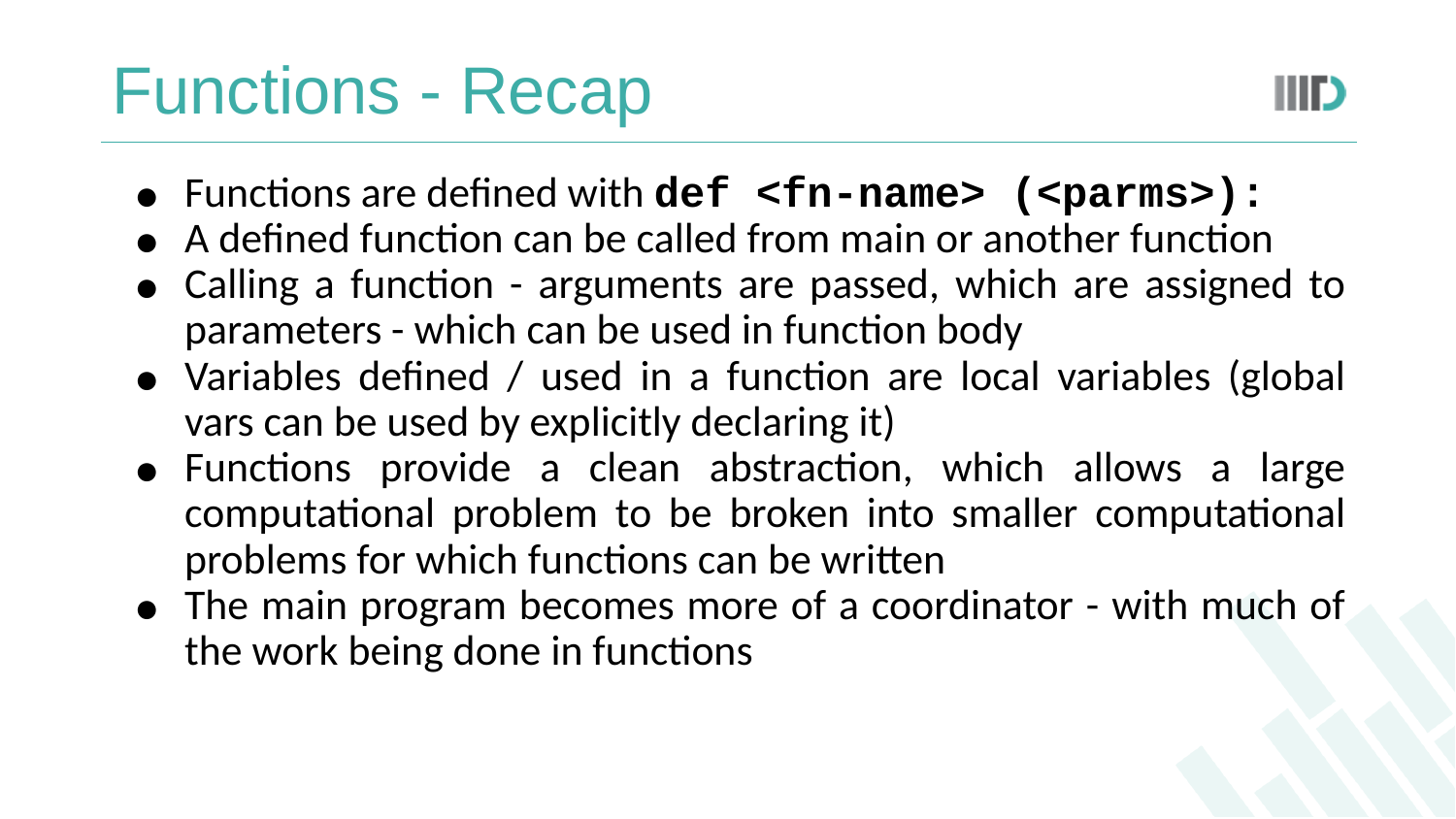

# Functions - Recap
Functions are defined with def <fn-name> (<parms>):
A defined function can be called from main or another function
Calling a function - arguments are passed, which are assigned to parameters - which can be used in function body
Variables defined / used in a function are local variables (global vars can be used by explicitly declaring it)
Functions provide a clean abstraction, which allows a large computational problem to be broken into smaller computational problems for which functions can be written
The main program becomes more of a coordinator - with much of the work being done in functions